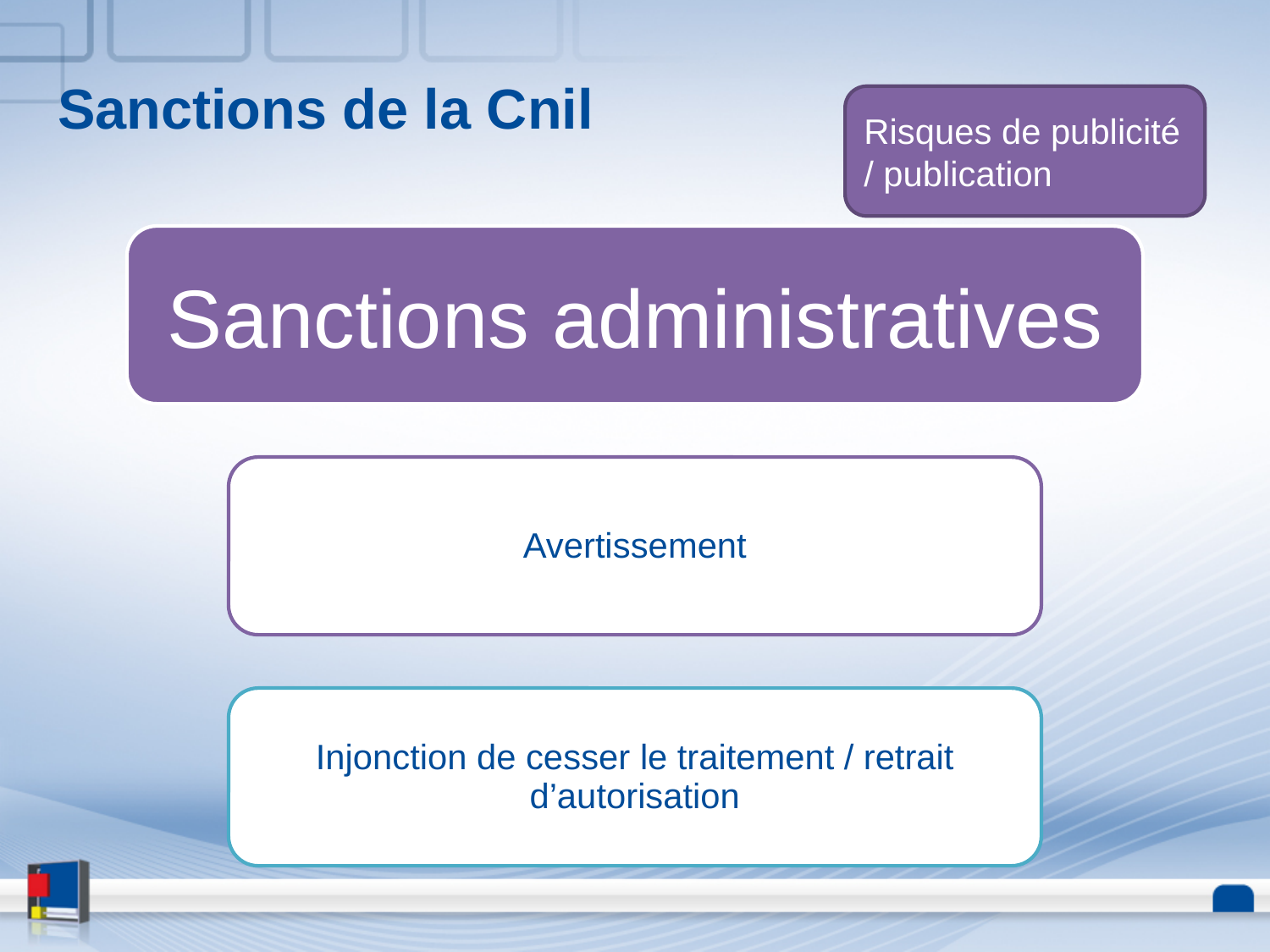

# Sanctions de la Cnil
Risques de publicité / publication
Sanctions administratives
Avertissement
Injonction de cesser le traitement / retrait d’autorisation